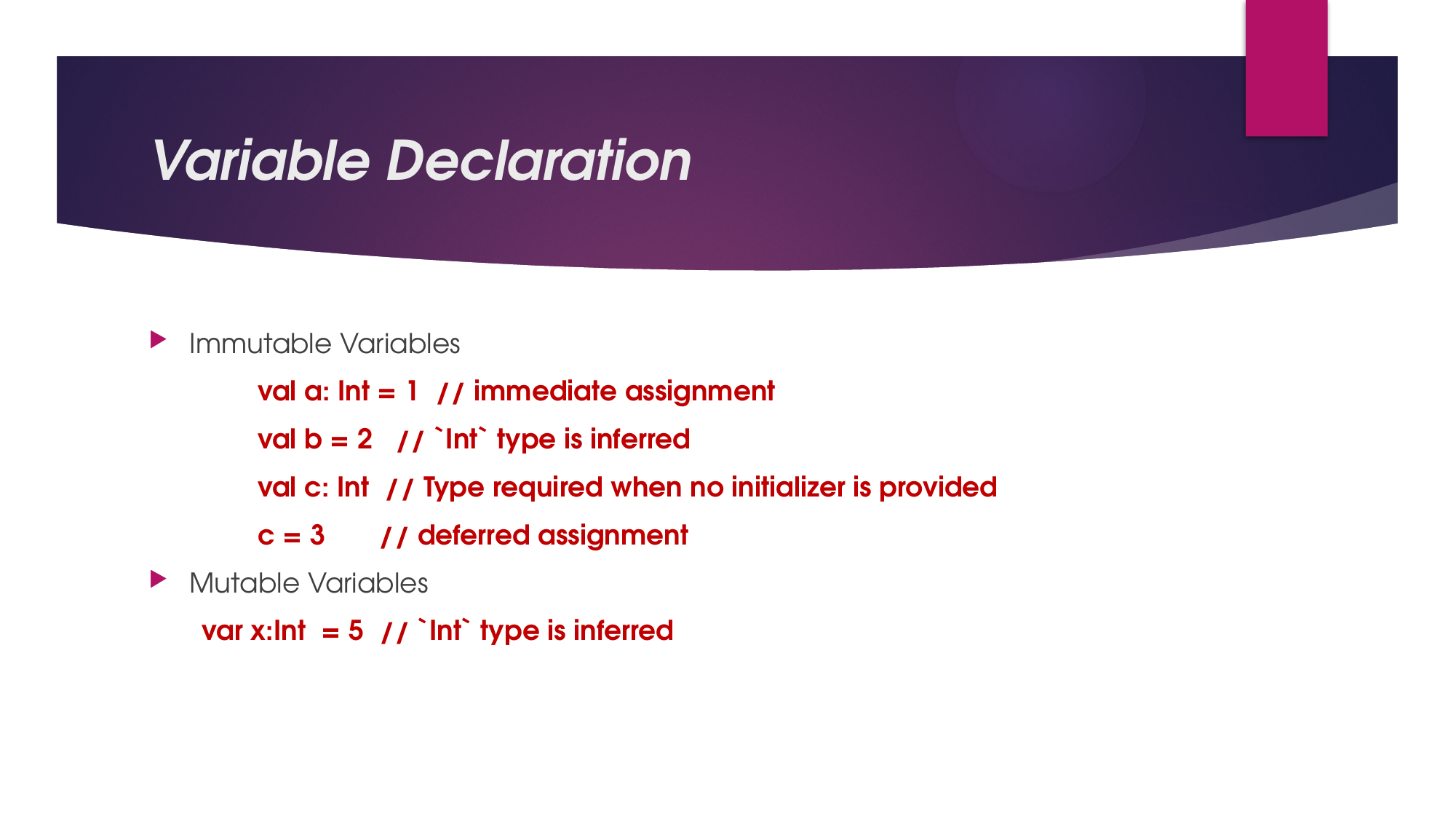

# Variable Declaration
Immutable Variables
	val a: Int = 1  // immediate assignment
	val b = 2   // `Int` type is inferred
	val c: Int  // Type required when no initializer is provided
	c = 3       // deferred assignment
Mutable Variables
       var x:Int  = 5  // `Int` type is inferred